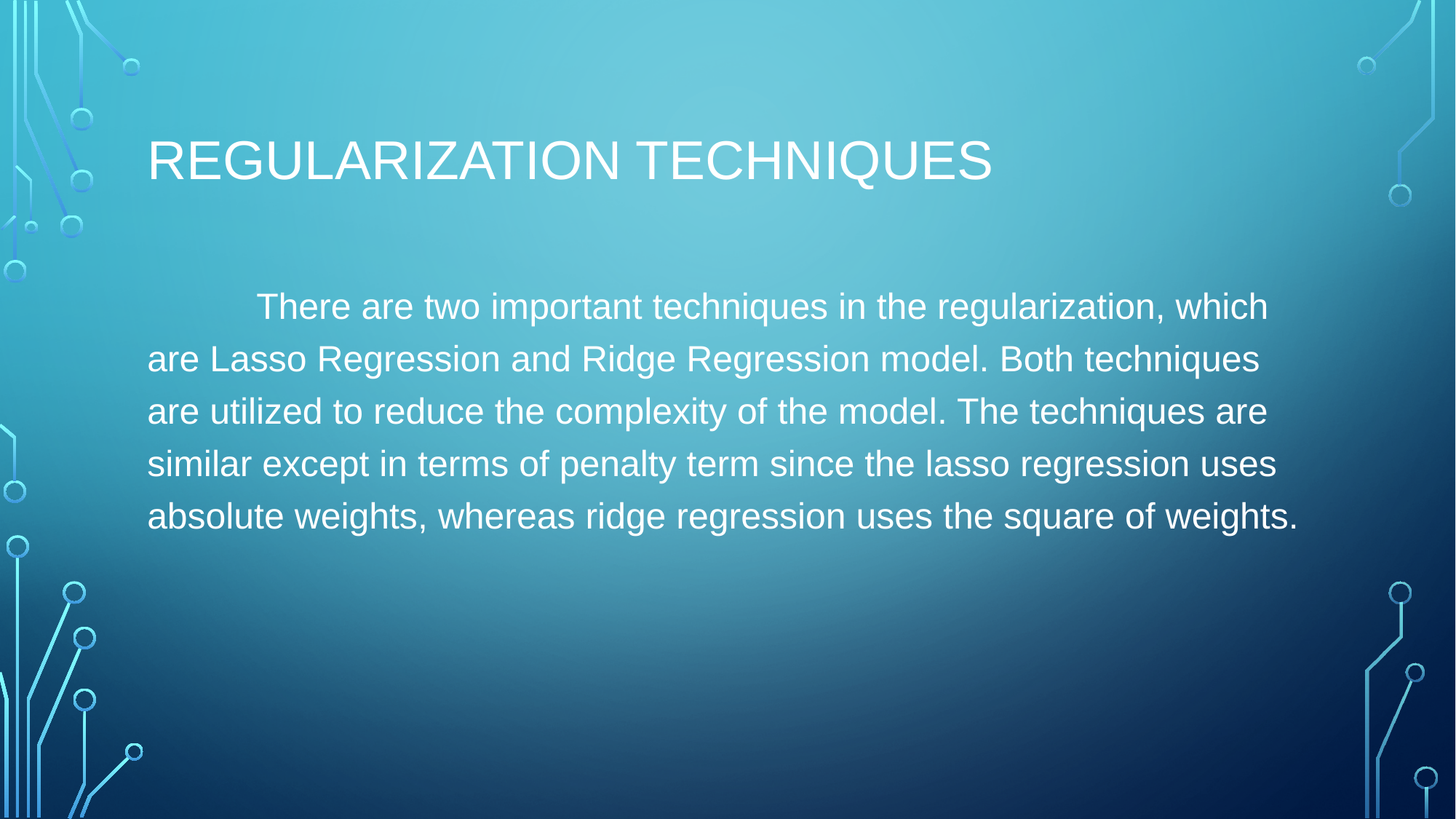

# Regularization techniques
	There are two important techniques in the regularization, which are Lasso Regression and Ridge Regression model. Both techniques are utilized to reduce the complexity of the model. The techniques are similar except in terms of penalty term since the lasso regression uses absolute weights, whereas ridge regression uses the square of weights.